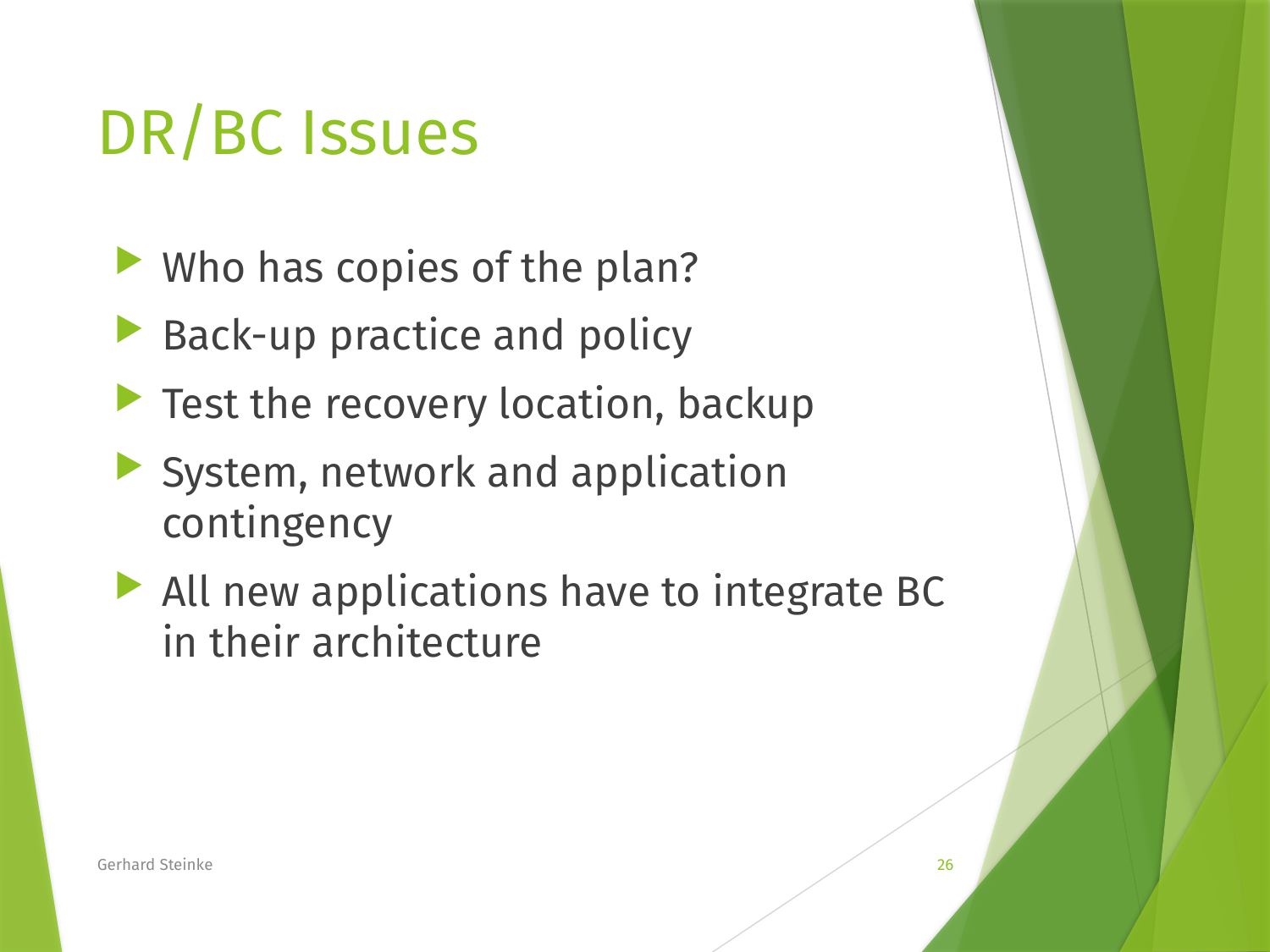

# DR/BC Issues
Who has copies of the plan?
Back-up practice and policy
Test the recovery location, backup
System, network and application contingency
All new applications have to integrate BC in their architecture
Gerhard Steinke
26